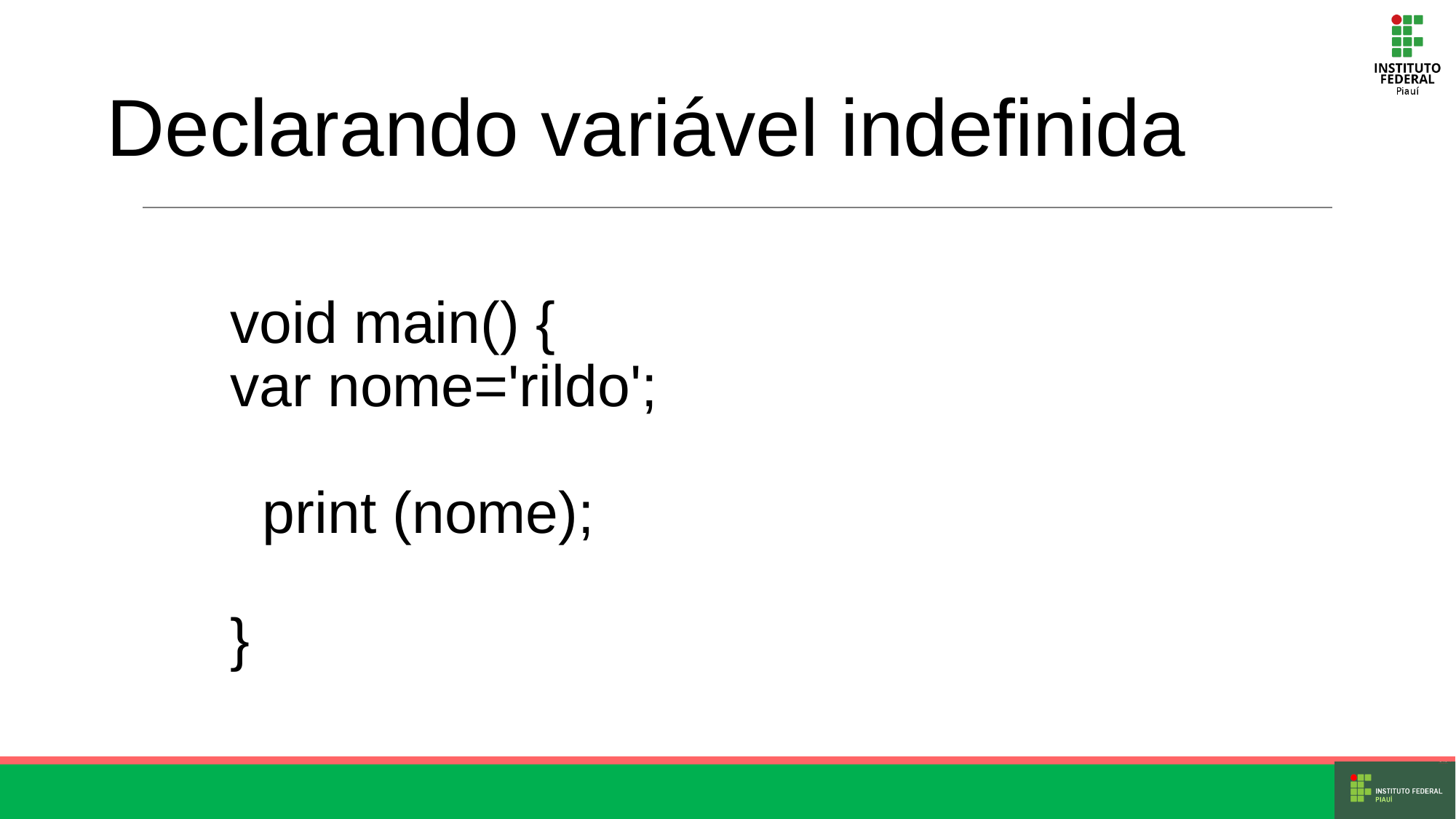

Declarando variável indefinida
void main() {
var nome='rildo';

  print (nome);

}